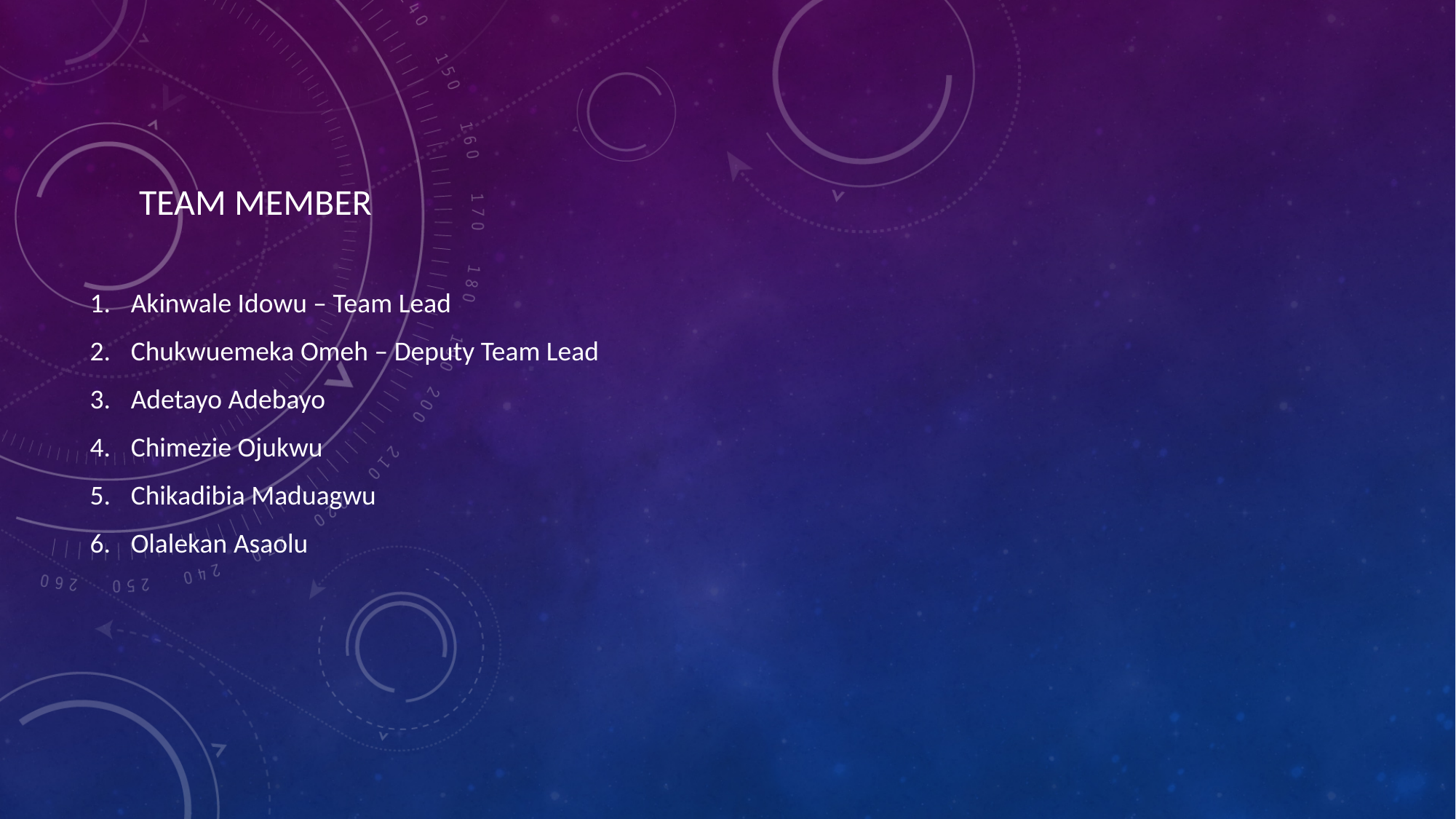

Team Member

Akinwale Idowu – Team Lead
Chukwuemeka Omeh – Deputy Team Lead
Adetayo Adebayo
Chimezie Ojukwu
Chikadibia Maduagwu
Olalekan Asaolu